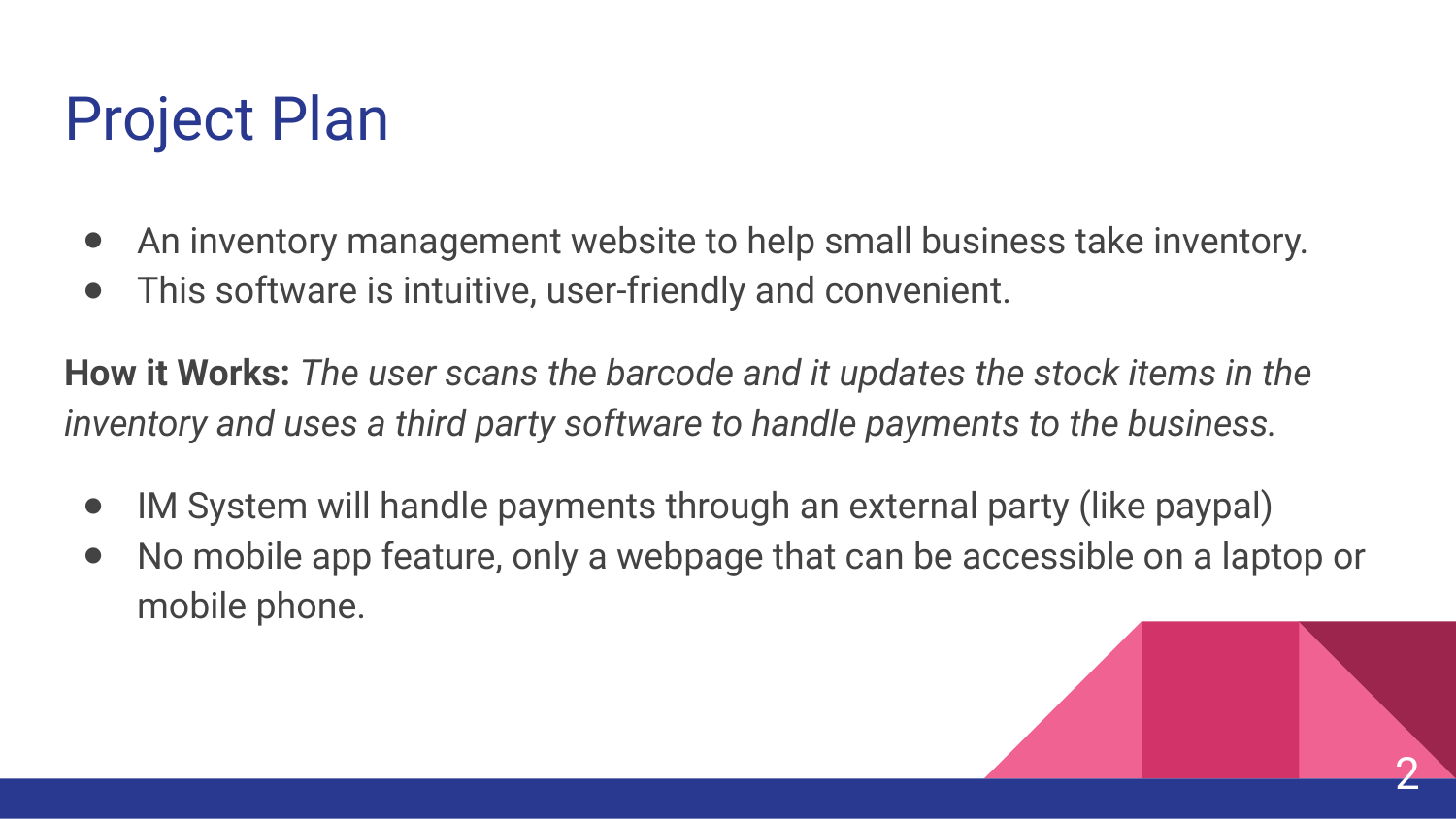

# Project Plan
An inventory management website to help small business take inventory.
This software is intuitive, user-friendly and convenient.
How it Works: The user scans the barcode and it updates the stock items in the inventory and uses a third party software to handle payments to the business.
IM System will handle payments through an external party (like paypal)
No mobile app feature, only a webpage that can be accessible on a laptop or mobile phone.

2